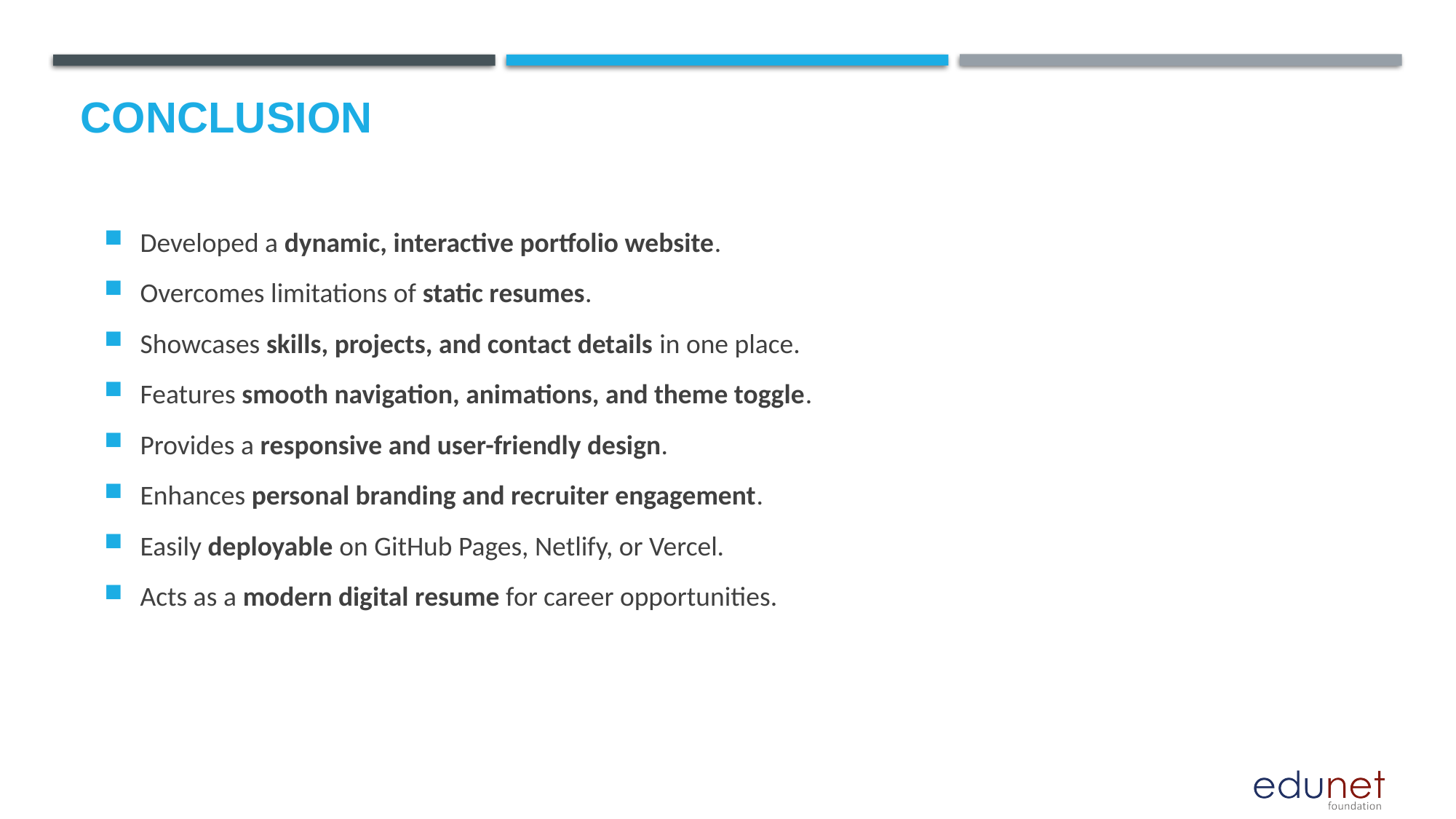

# Conclusion
Developed a dynamic, interactive portfolio website.
Overcomes limitations of static resumes.
Showcases skills, projects, and contact details in one place.
Features smooth navigation, animations, and theme toggle.
Provides a responsive and user-friendly design.
Enhances personal branding and recruiter engagement.
Easily deployable on GitHub Pages, Netlify, or Vercel.
Acts as a modern digital resume for career opportunities.